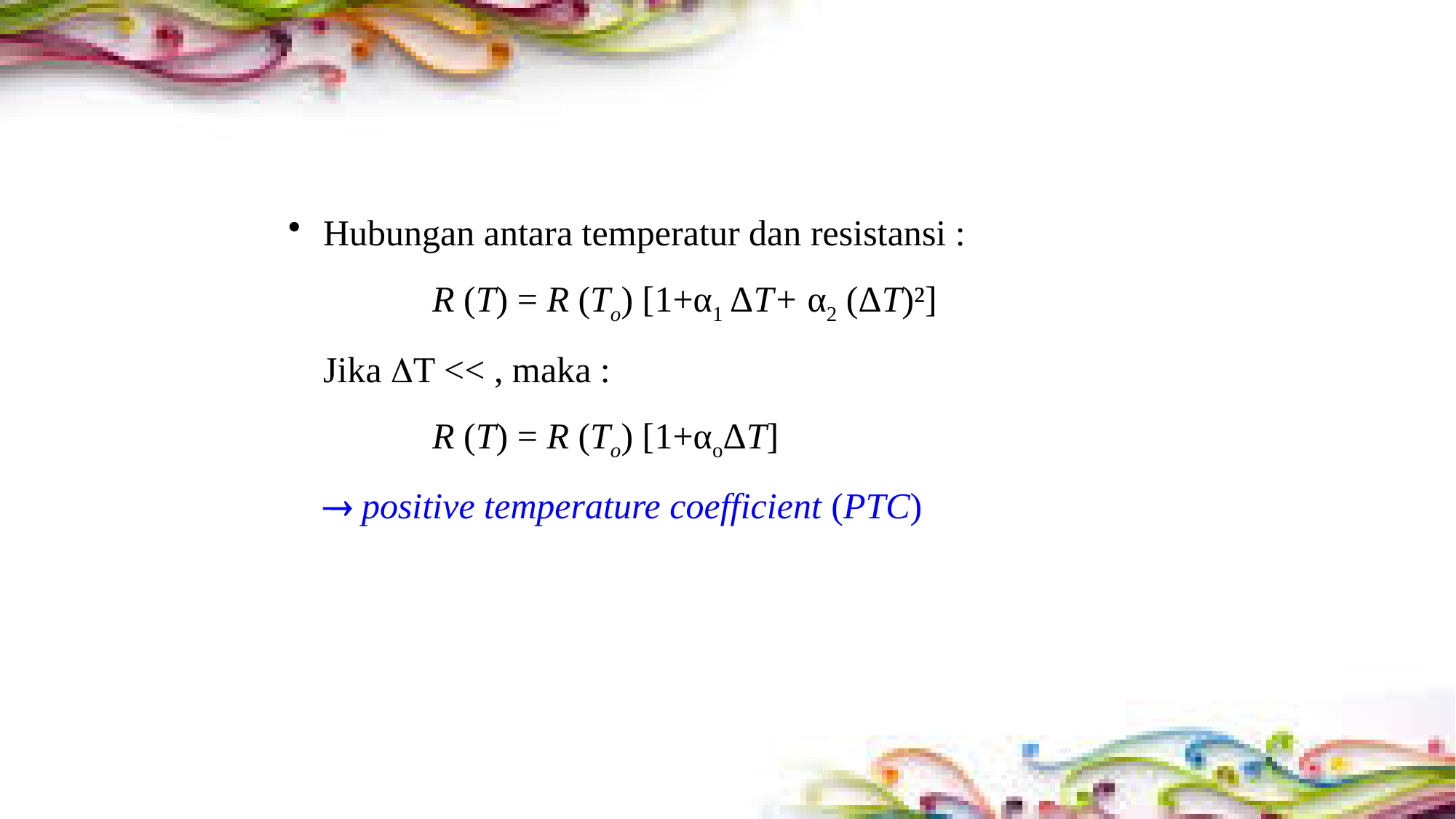

#
Hubungan antara temperatur dan resistansi :
		R (T) = R (To) [1+α1 ΔT+ α2 (ΔT)²]
	Jika ΔT << , maka :
		R (T) = R (To) [1+αoΔT]
	→ positive temperature coefficient (PTC)